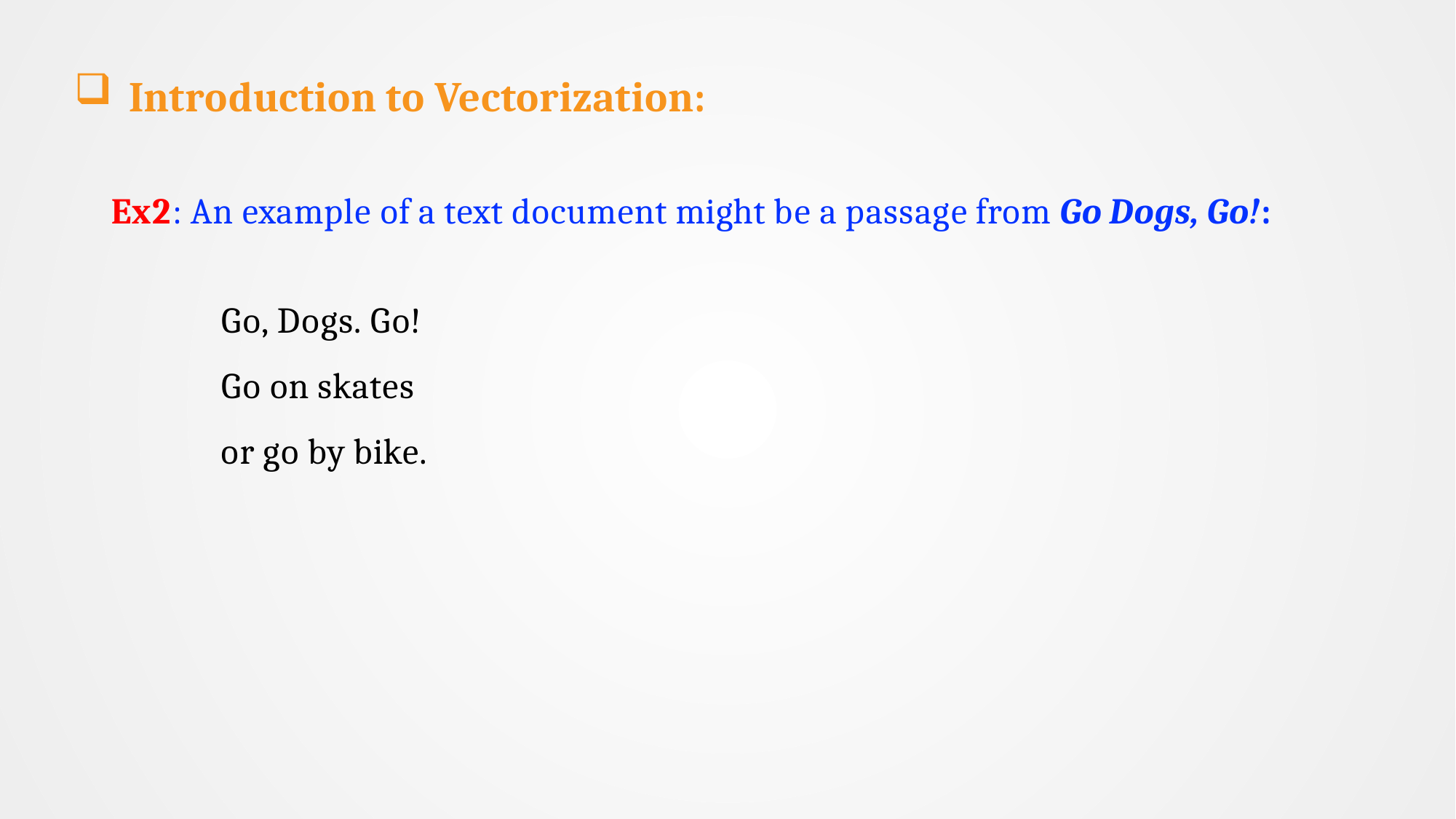

Introduction to Vectorization:
Ex2: An example of a text document might be a passage from Go Dogs, Go!:

	Go, Dogs. Go!
	Go on skates
	or go by bike.